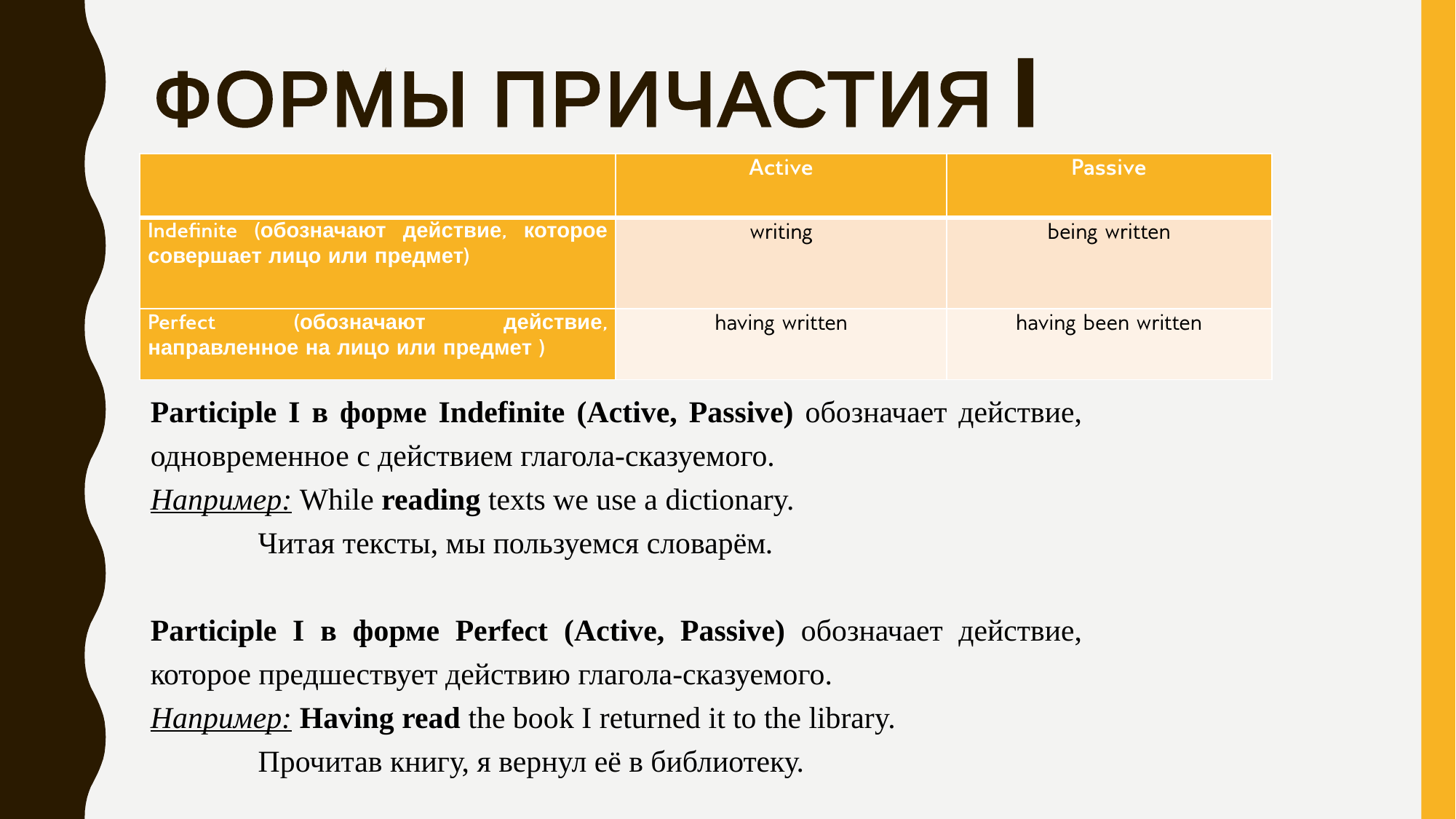

# Формы Причастия I
|  | Active | Passive |
| --- | --- | --- |
| Indefinite (обозначают действие, которое совершает лицо или предмет) | writing | being written |
| Perfect (обозначают действие, направленное на лицо или предмет ) | having written | having been written |
Participle I в форме Indefinite (Active, Passive) обозначает действие, одновременное с действием глагола-сказуемого.
Например: While reading texts we use a dictionary.
Читая тексты, мы пользуемся словарём.

Participle I в форме Perfect (Active, Passive) обозначает действие, которое предшествует действию глагола-сказуемого.
Например: Having read the book I returned it to the library.
Прочитав книгу, я вернул её в библиотеку.